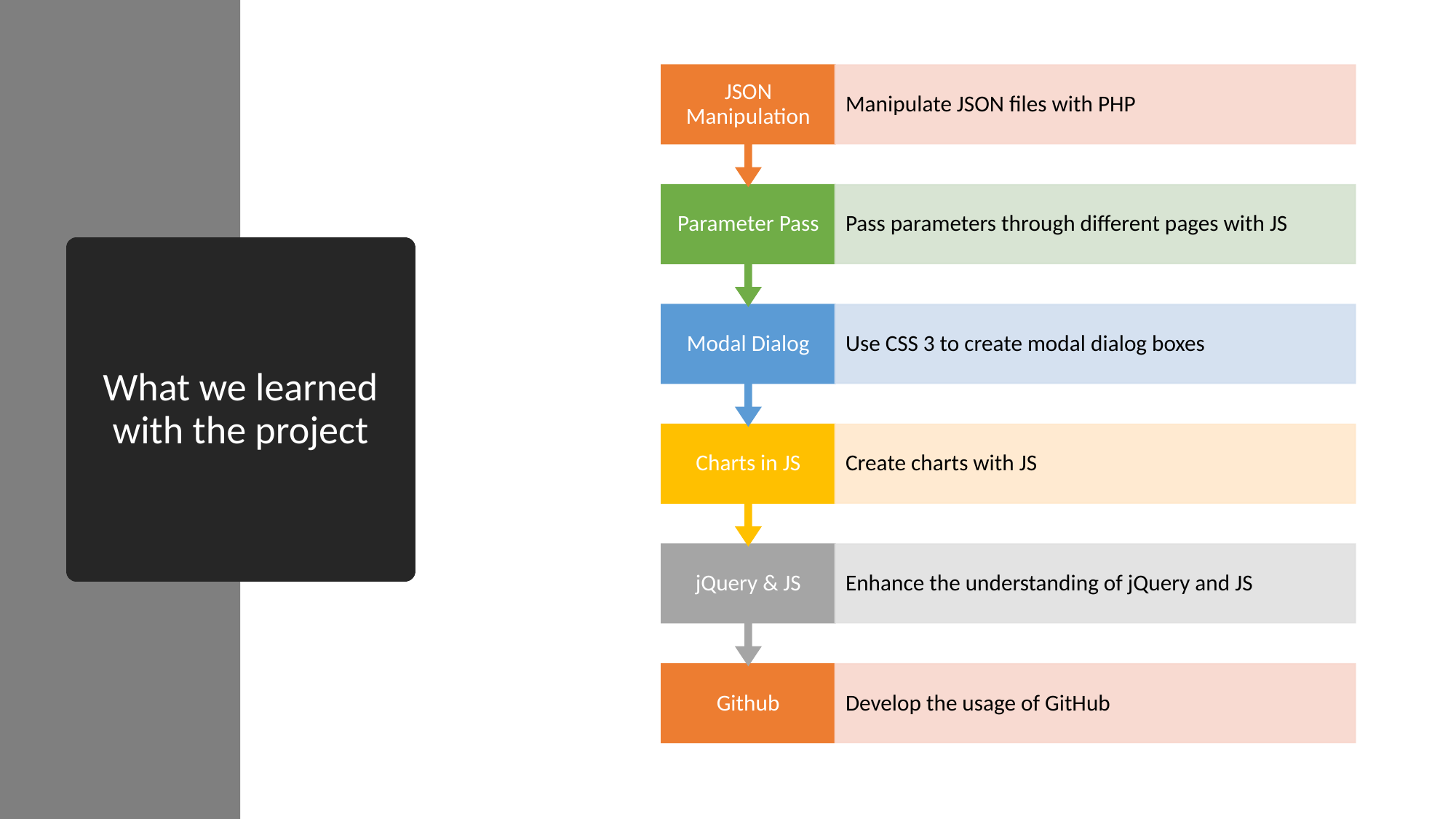

Github
Develop the usage of GitHub
jQuery & JS
Enhance the understanding of jQuery and JS
Charts in JS
Create charts with JS
Modal Dialog
Use CSS 3 to create modal dialog boxes
Parameter Pass
Pass parameters through different pages with JS
JSON Manipulation
Manipulate JSON files with PHP
# What we learned with the project